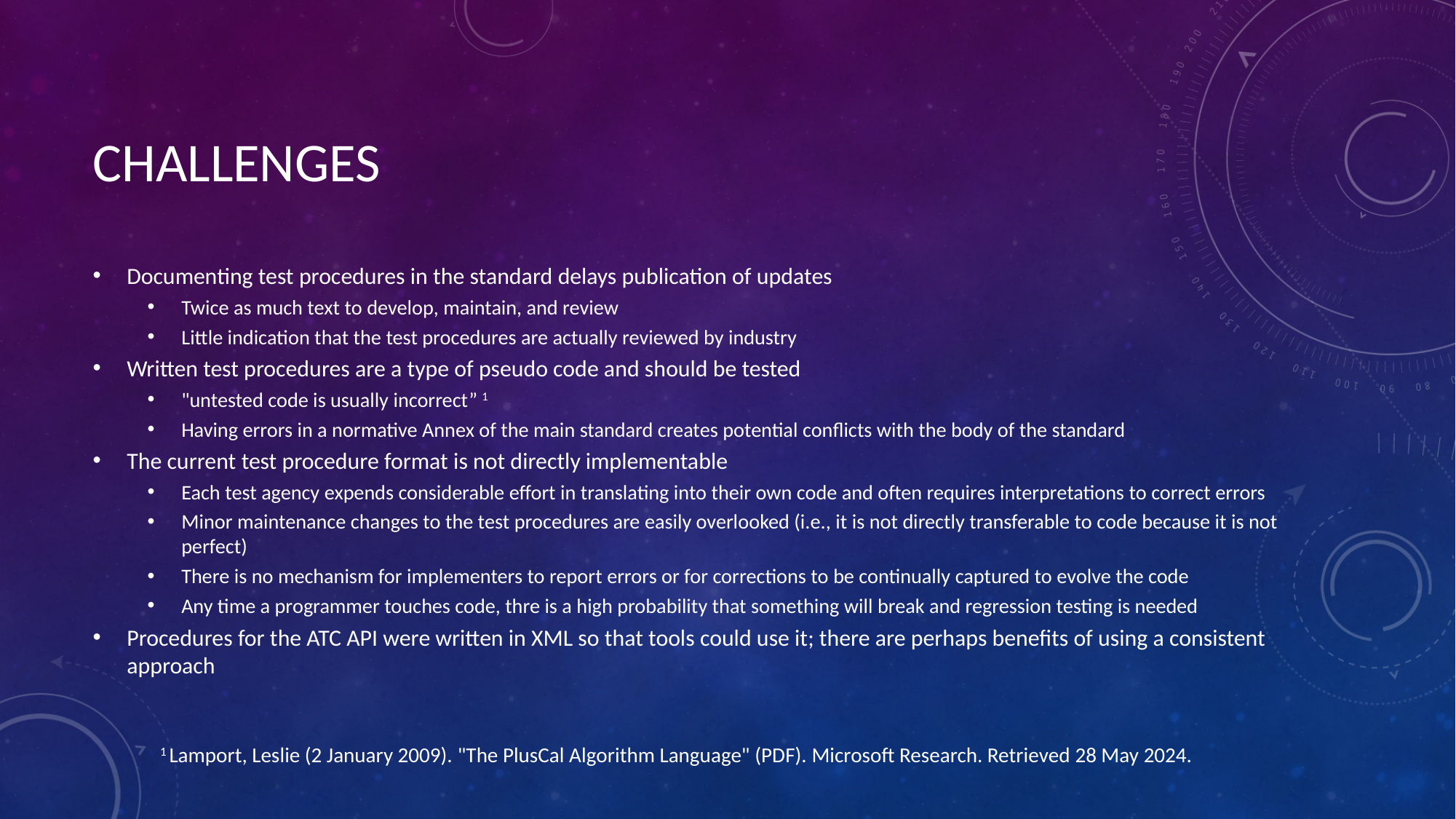

# Challenges
Documenting test procedures in the standard delays publication of updates
Twice as much text to develop, maintain, and review
Little indication that the test procedures are actually reviewed by industry
Written test procedures are a type of pseudo code and should be tested
"untested code is usually incorrect” 1
Having errors in a normative Annex of the main standard creates potential conflicts with the body of the standard
The current test procedure format is not directly implementable
Each test agency expends considerable effort in translating into their own code and often requires interpretations to correct errors
Minor maintenance changes to the test procedures are easily overlooked (i.e., it is not directly transferable to code because it is not perfect)
There is no mechanism for implementers to report errors or for corrections to be continually captured to evolve the code
Any time a programmer touches code, thre is a high probability that something will break and regression testing is needed
Procedures for the ATC API were written in XML so that tools could use it; there are perhaps benefits of using a consistent approach
1 Lamport, Leslie (2 January 2009). "The PlusCal Algorithm Language" (PDF). Microsoft Research. Retrieved 28 May 2024.